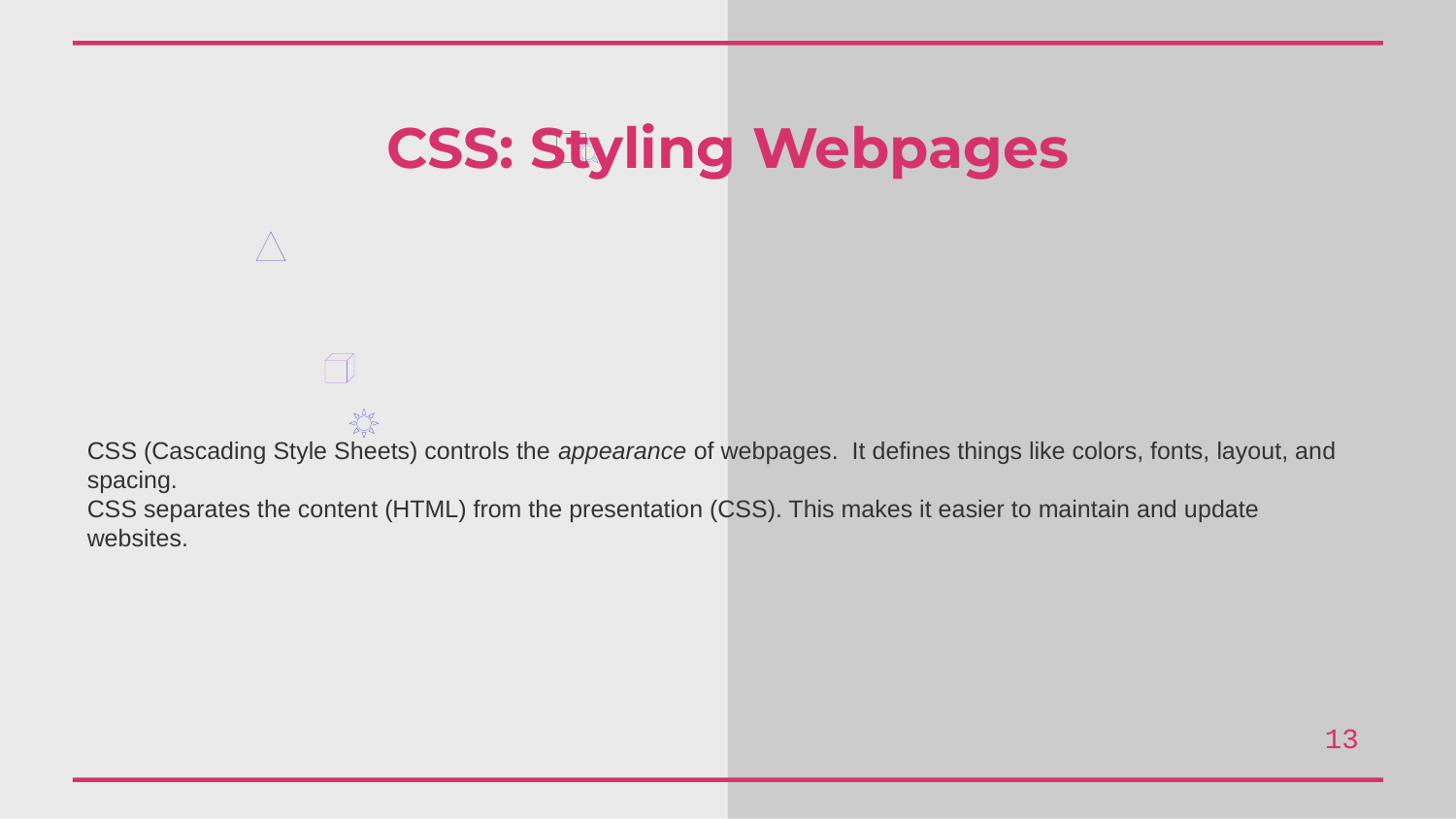

CSS: Styling Webpages

CSS (Cascading Style Sheets) controls the appearance of webpages.  It defines things like colors, fonts, layout, and spacing.
CSS separates the content (HTML) from the presentation (CSS). This makes it easier to maintain and update websites.

13